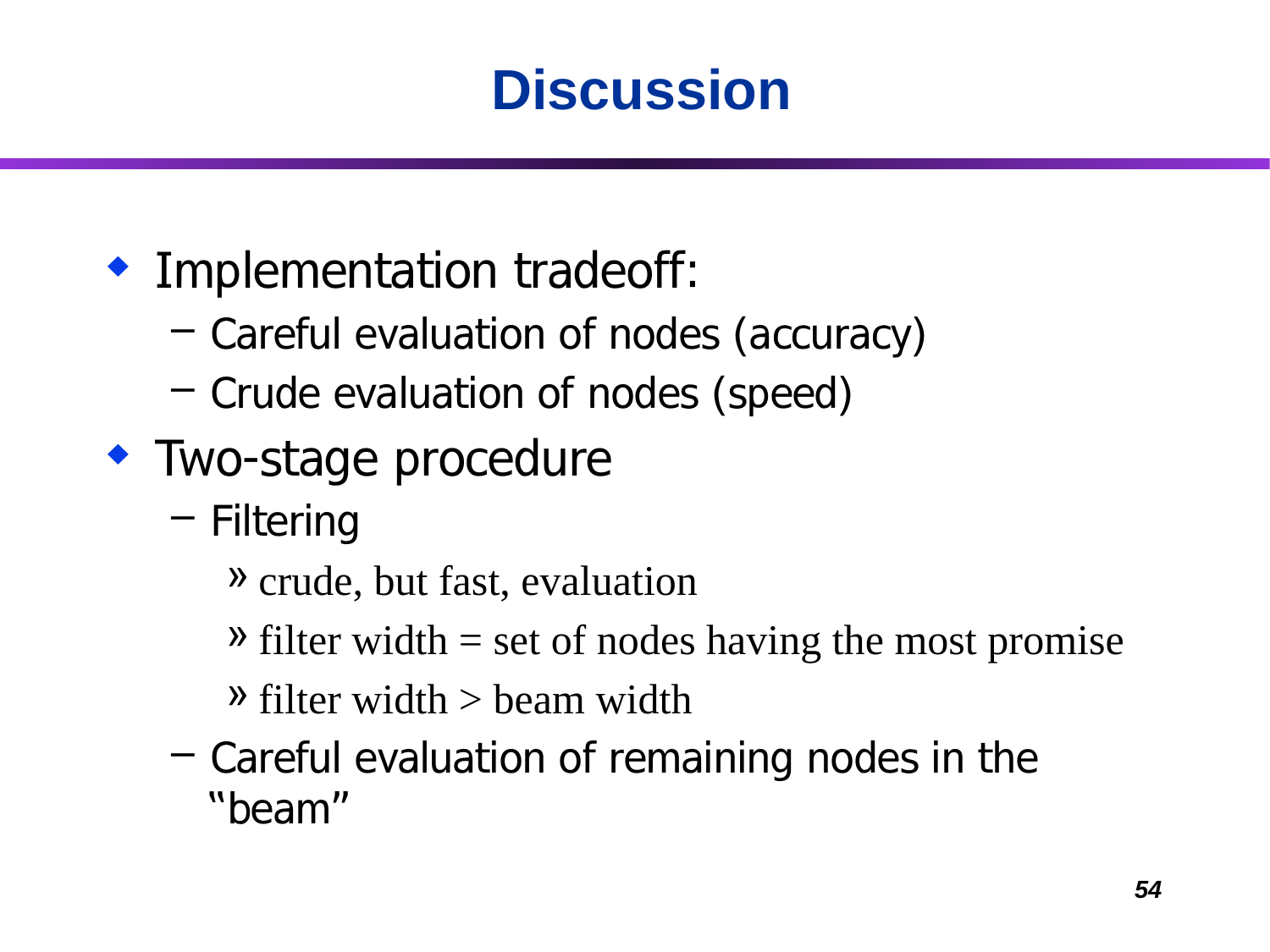

# Discussion
Implementation tradeoff:
Careful evaluation of nodes (accuracy)
Crude evaluation of nodes (speed)
Two-stage procedure
Filtering
crude, but fast, evaluation
filter width = set of nodes having the most promise
filter width > beam width
Careful evaluation of remaining nodes in the “beam”
54